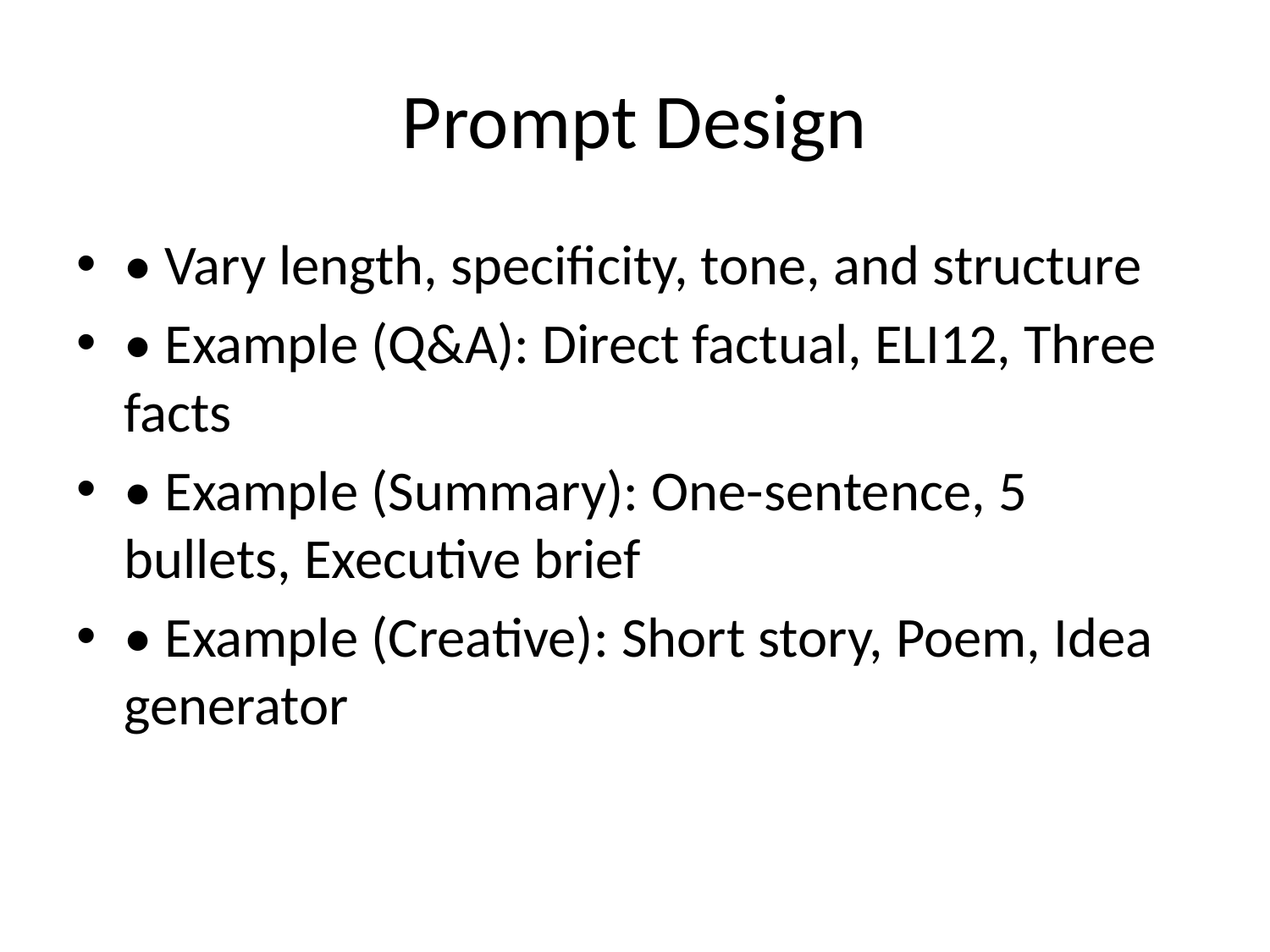

# Prompt Design
• Vary length, specificity, tone, and structure
• Example (Q&A): Direct factual, ELI12, Three facts
• Example (Summary): One-sentence, 5 bullets, Executive brief
• Example (Creative): Short story, Poem, Idea generator